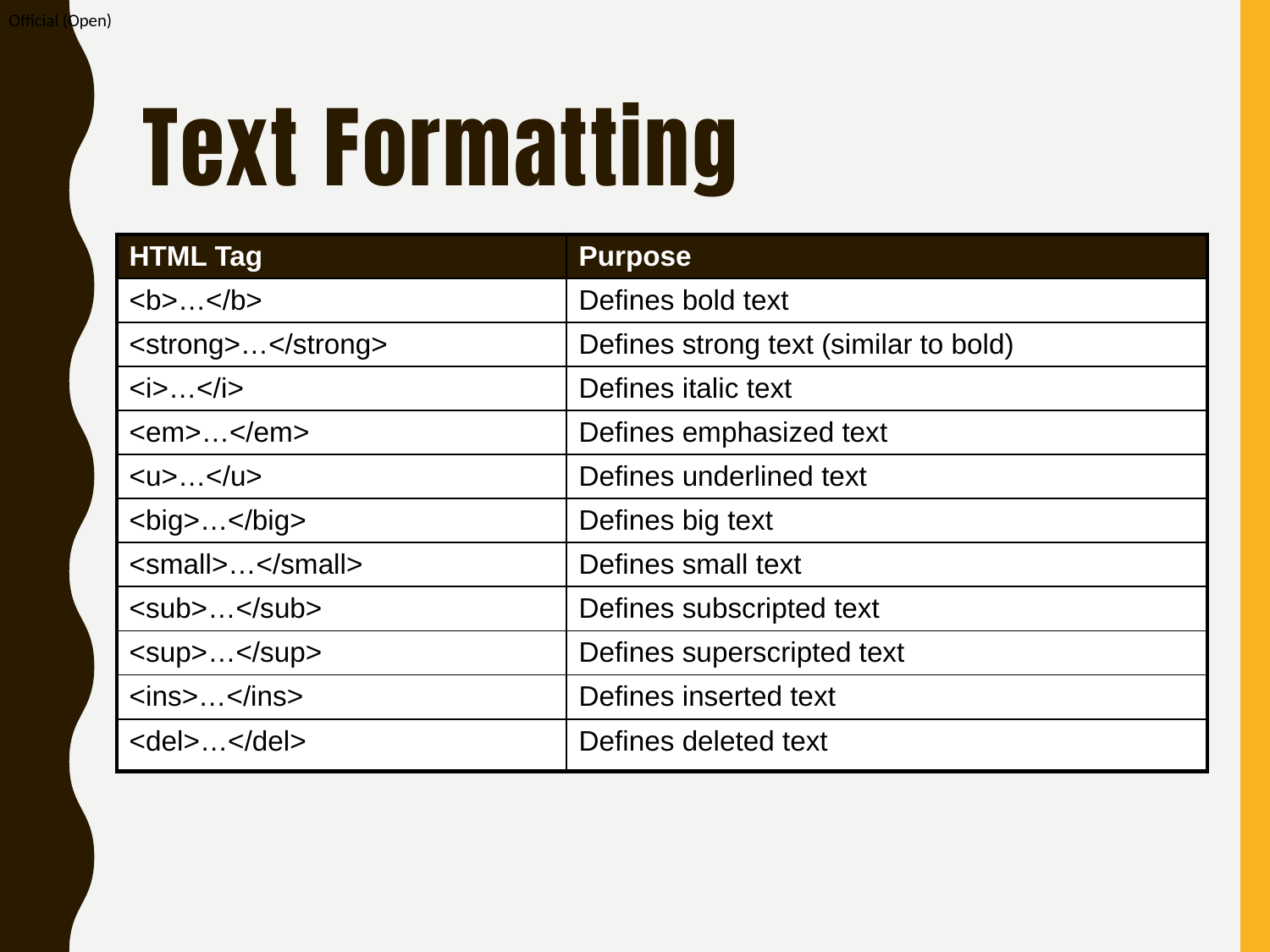

# Text Formatting
| HTML Tag | Purpose |
| --- | --- |
| <b>…</b> | Defines bold text |
| <strong>…</strong> | Defines strong text (similar to bold) |
| <i>…</i> | Defines italic text |
| <em>…</em> | Defines emphasized text |
| <u>…</u> | Defines underlined text |
| <big>…</big> | Defines big text |
| <small>…</small> | Defines small text |
| <sub>…</sub> | Defines subscripted text |
| <sup>…</sup> | Defines superscripted text |
| <ins>…</ins> | Defines inserted text |
| <del>…</del> | Defines deleted text |